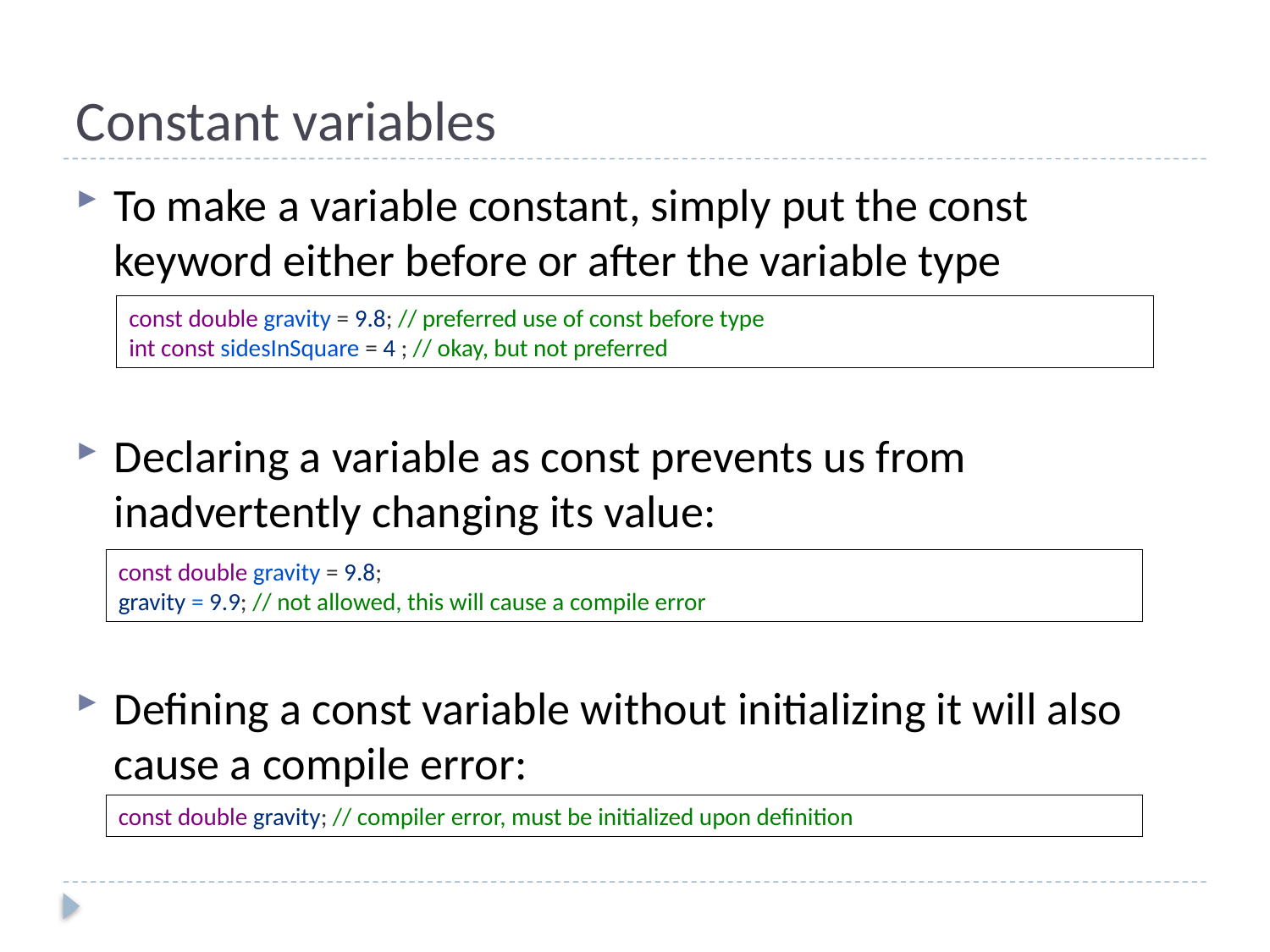

# Constant variables
To make a variable constant, simply put the const keyword either before or after the variable type

Declaring a variable as const prevents us from inadvertently changing its value:

Defining a const variable without initializing it will also cause a compile error:
const double gravity = 9.8; // preferred use of const before type
int const sidesInSquare = 4 ; // okay, but not preferred
const double gravity = 9.8;
gravity = 9.9; // not allowed, this will cause a compile error
const double gravity; // compiler error, must be initialized upon definition